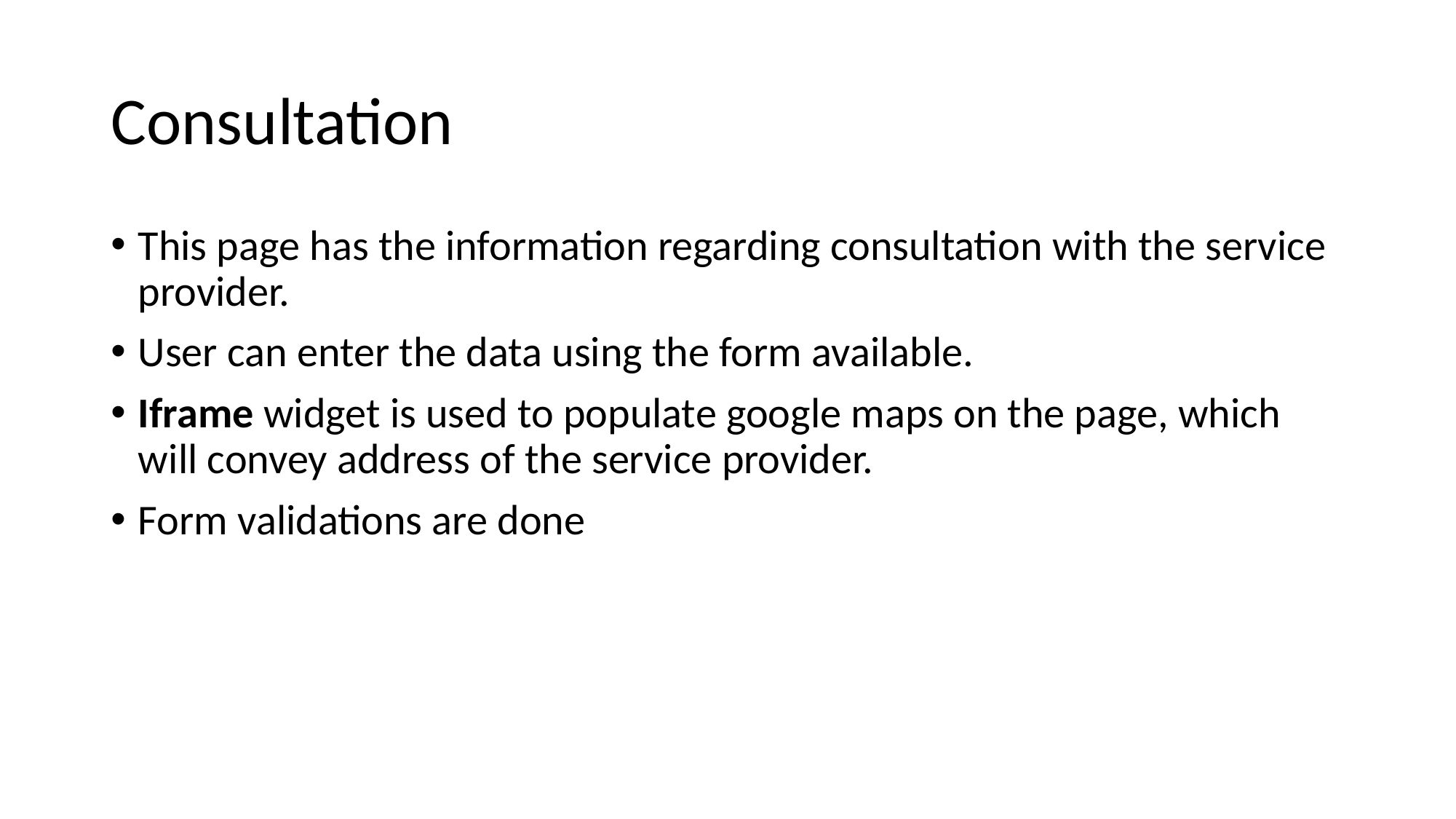

# Consultation
This page has the information regarding consultation with the service provider.
User can enter the data using the form available.
Iframe widget is used to populate google maps on the page, which will convey address of the service provider.
Form validations are done